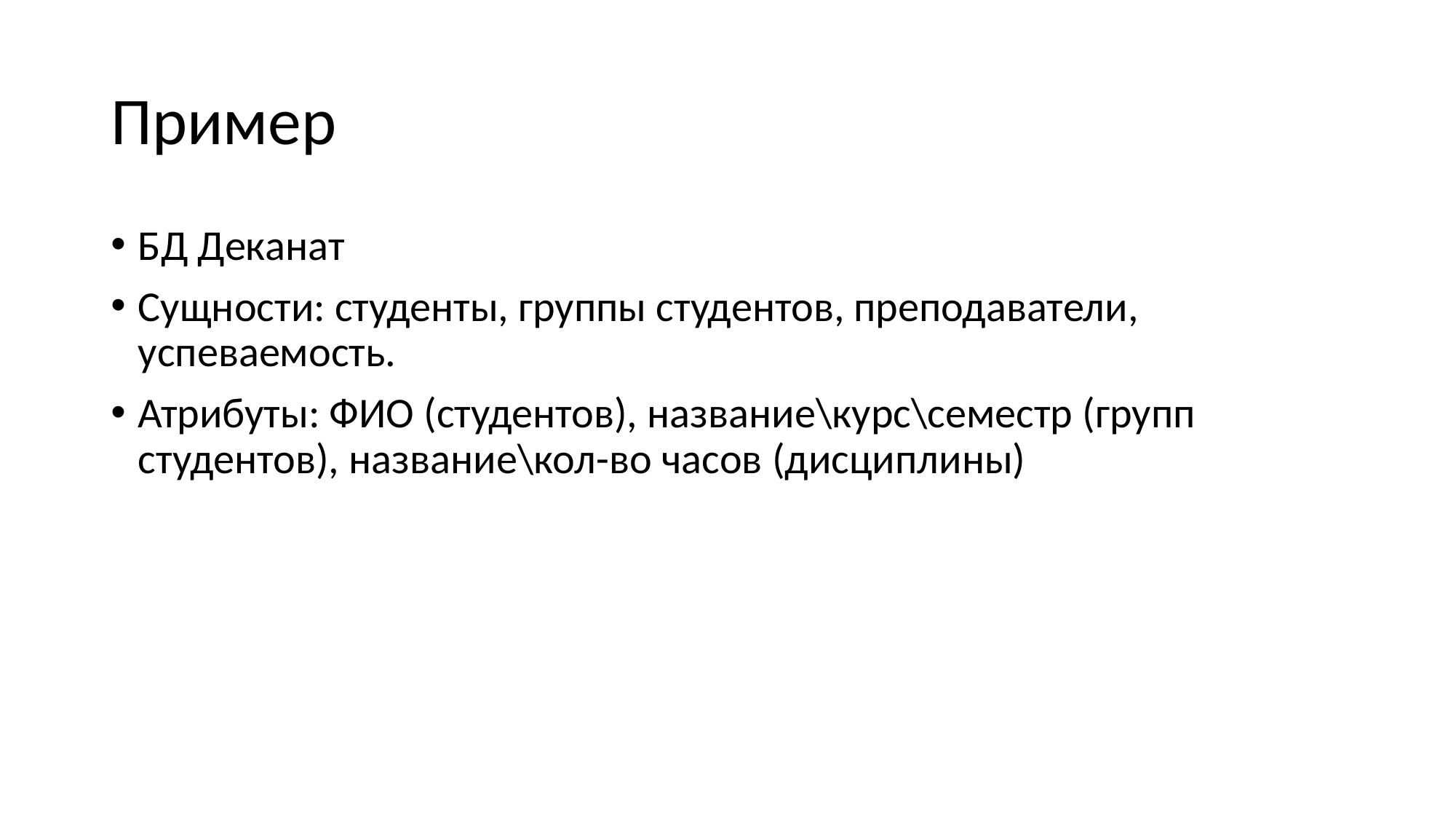

# Пример
БД Деканат
Сущности: студенты, группы студентов, преподаватели, успеваемость.
Атрибуты: ФИО (студентов), название\курс\семестр (групп студентов), название\кол-во часов (дисциплины)